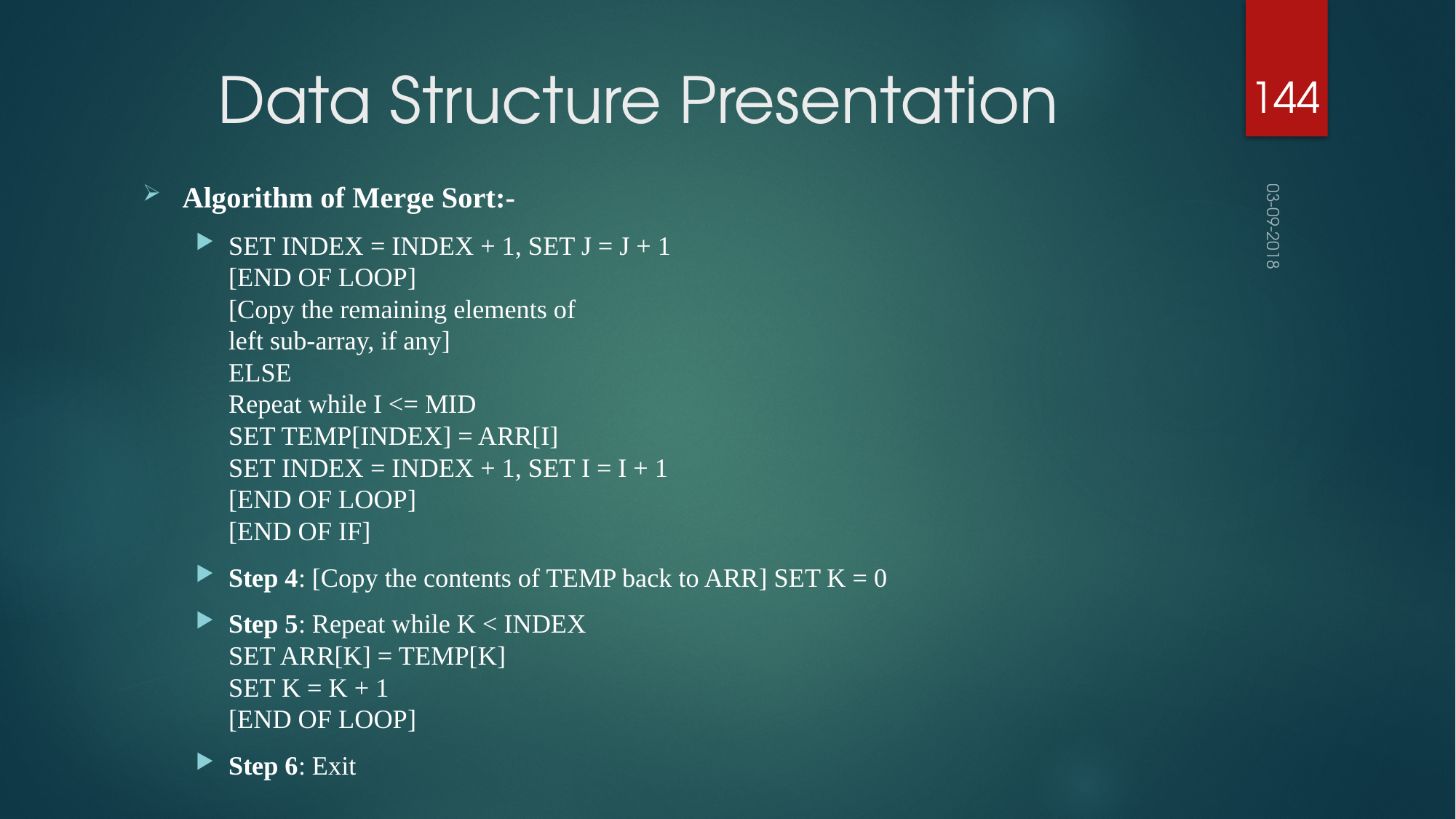

144
# Data Structure Presentation
Algorithm of Merge Sort:-
SET INDEX = INDEX + 1, SET J = J + 1
[END OF LOOP]
[Copy the remaining elements of
left sub-array, if any]
ELSE
Repeat while I <= MID
SET TEMP[INDEX] = ARR[I]
SET INDEX = INDEX + 1, SET I = I + 1
[END OF LOOP]
[END OF IF]
Step 4: [Copy the contents of TEMP back to ARR] SET K = 0
Step 5: Repeat while K < INDEX
SET ARR[K] = TEMP[K]
SET K = K + 1
[END OF LOOP]
Step 6: Exit

03-09-2018